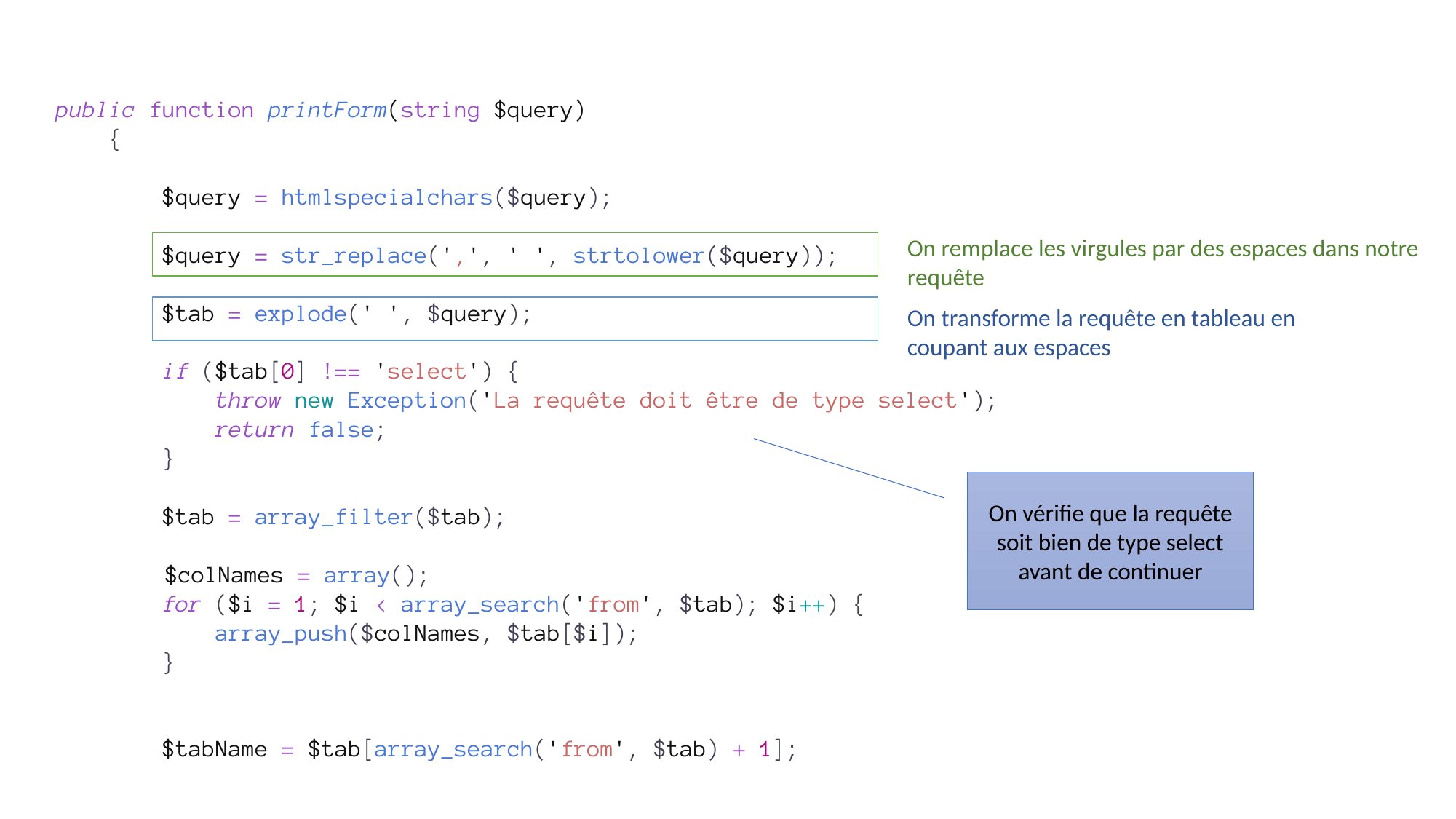

public function printForm(string $query)
    {

        $query = htmlspecialchars($query);

        $query = str_replace(',', ' ', strtolower($query));

        $tab = explode(' ', $query);

        if ($tab[0] !== 'select') {
            throw new Exception('La requête doit être de type select');
            return false;
        }

        $tab = array_filter($tab);

	$colNames = array();
        for ($i = 1; $i < array_search('from', $tab); $i++) {
            array_push($colNames, $tab[$i]);
        }

        $tabName = $tab[array_search('from', $tab) + 1];
On remplace les virgules par des espaces dans notre requête

On transforme la requête en tableau en coupant aux espaces
On vérifie que la requête soit bien de type select avant de continuer